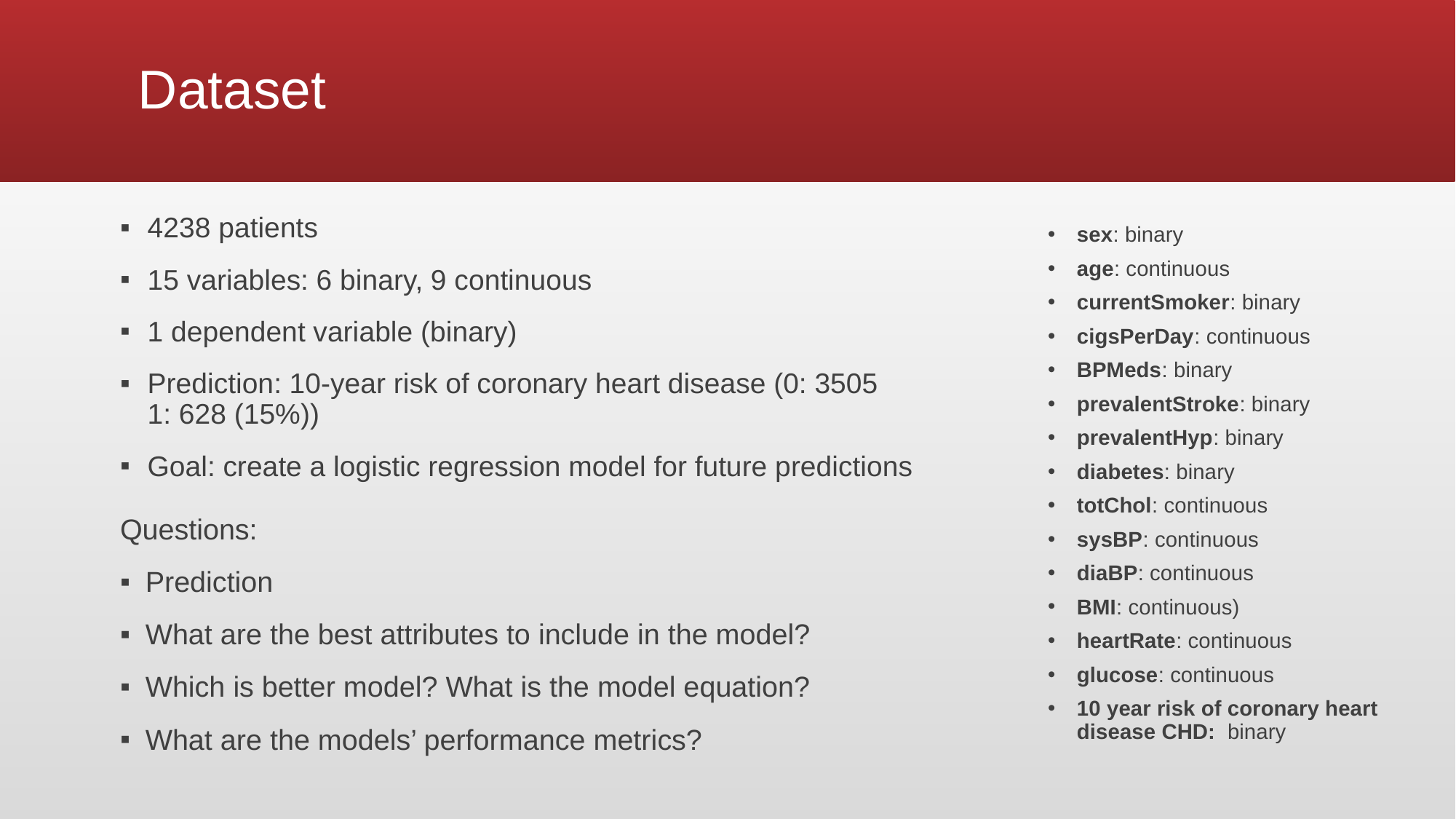

# Dataset
4238 patients
15 variables: 6 binary, 9 continuous
1 dependent variable (binary)
Prediction: 10-year risk of coronary heart disease (0: 3505
1: 628 (15%))
Goal: create a logistic regression model for future predictions
sex: binary
age: continuous
currentSmoker: binary
cigsPerDay: continuous
BPMeds: binary
prevalentStroke: binary
prevalentHyp: binary
diabetes: binary
totChol: continuous
sysBP: continuous
diaBP: continuous
BMI: continuous)
heartRate: continuous
glucose: continuous
10 year risk of coronary heart disease CHD:  binary
Questions:
Prediction
What are the best attributes to include in the model?
Which is better model? What is the model equation?
What are the models’ performance metrics?